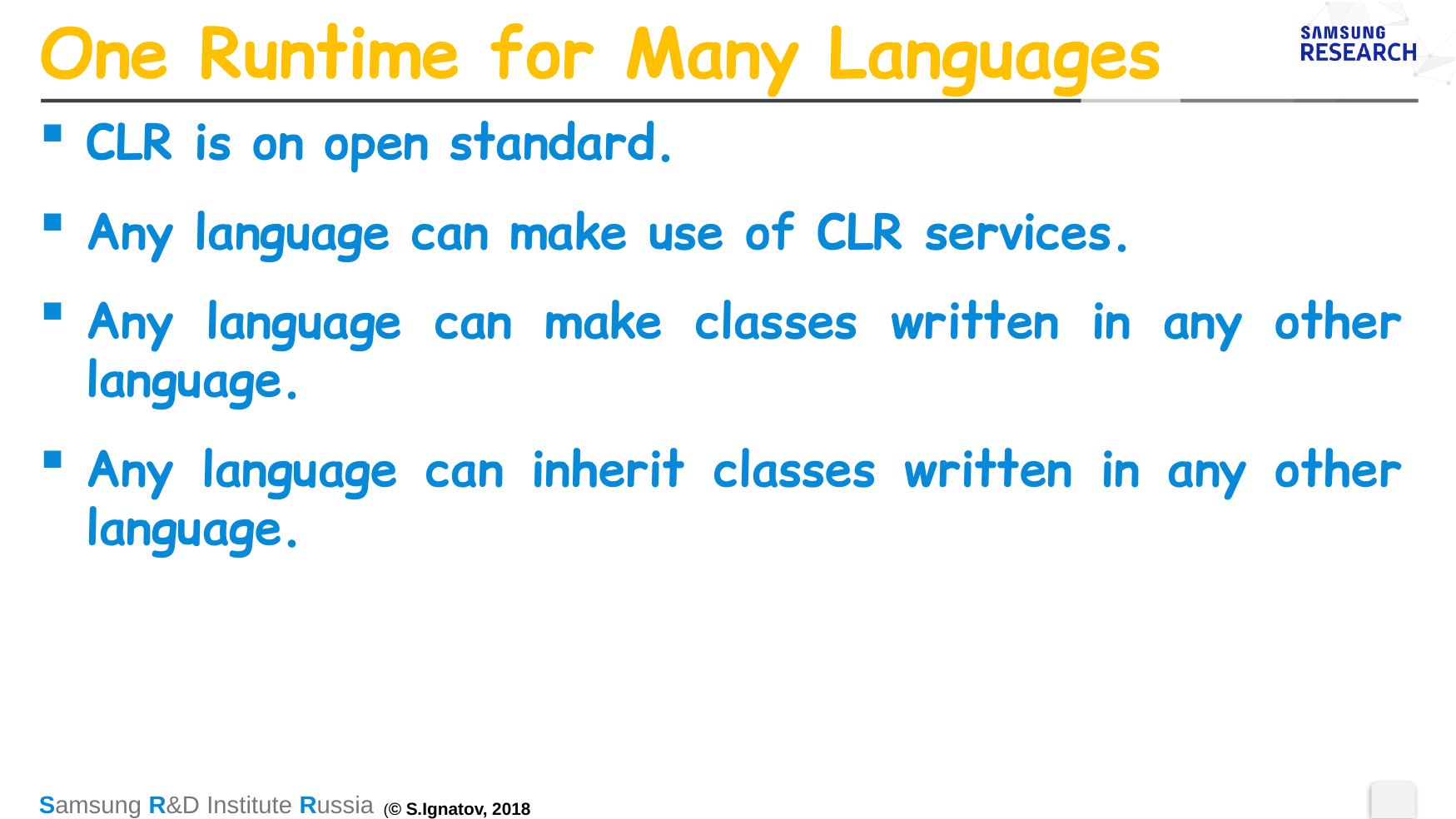

# One Runtime for Many Languages
CLR is on open standard.
Any language can make use of CLR services.
Any language can make classes written in any other language.
Any language can inherit classes written in any other language.
(© S.Ignatov, 2018